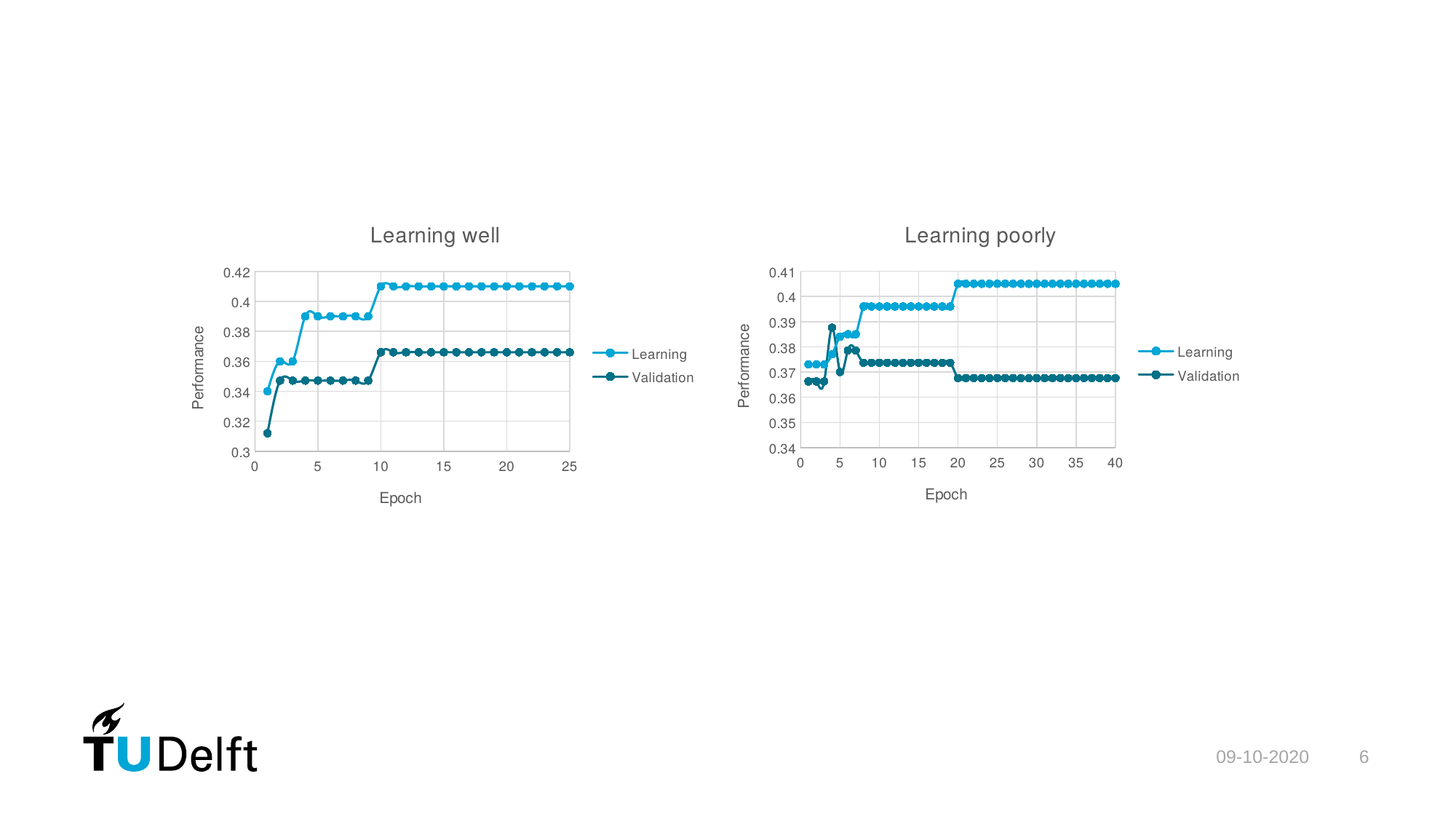

### Chart: Learning well

| Category |  |  |
|---|---|---|

### Chart: Learning poorly

| Category |  |  |
|---|---|---|
09-10-2020
6